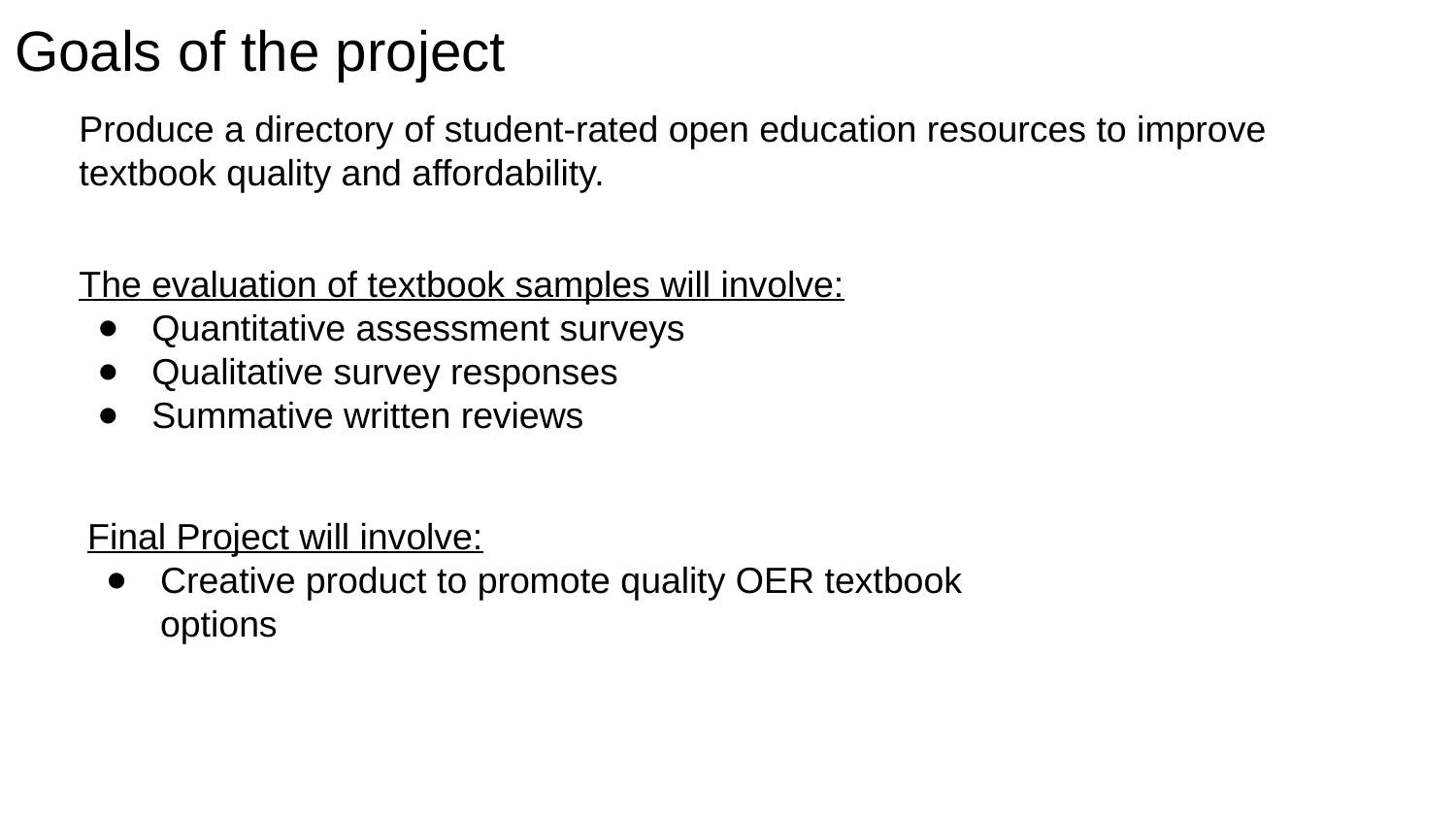

# Goals of the project
Produce a directory of student-rated open education resources to improve textbook quality and affordability.

The evaluation of textbook samples will involve:
Quantitative assessment surveys
Qualitative survey responses
Summative written reviews
Final Project will involve:
Creative product to promote quality OER textbook options